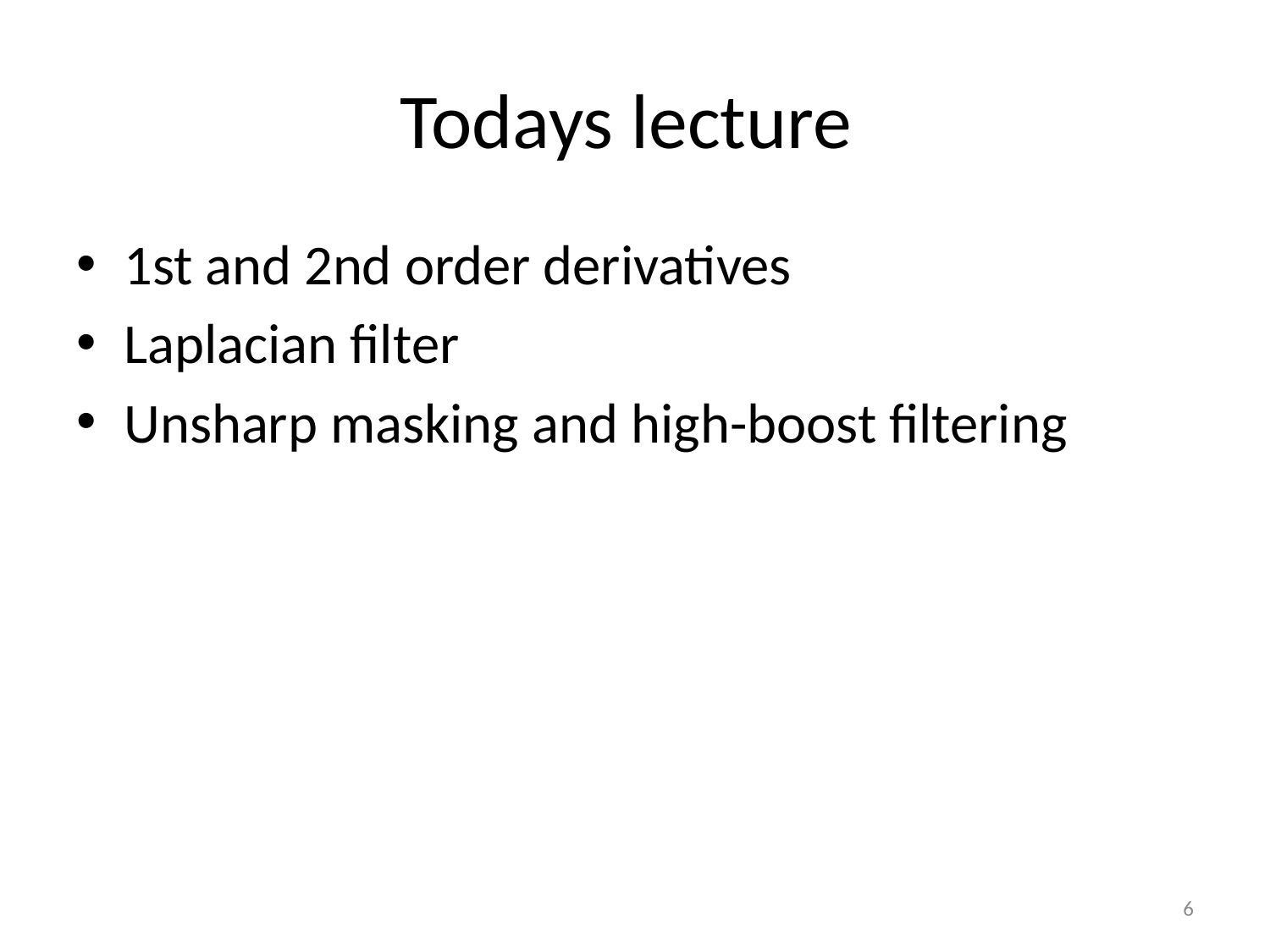

# Todays lecture
1st and 2nd order derivatives
Laplacian filter
Unsharp masking and high-boost filtering

6